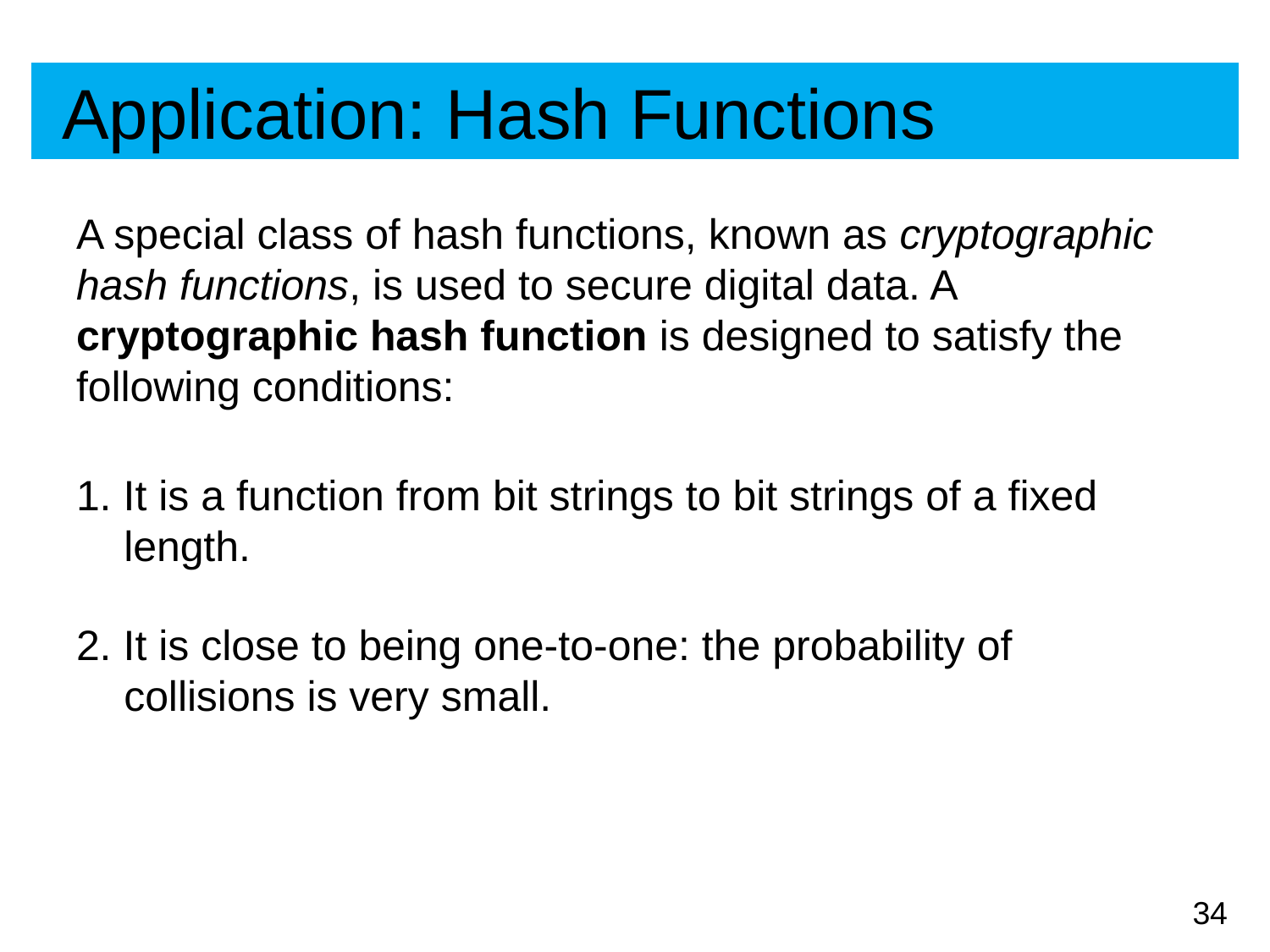

# Application: Hash Functions
A special class of hash functions, known as cryptographic hash functions, is used to secure digital data. A cryptographic hash function is designed to satisfy the following conditions:

1. It is a function from bit strings to bit strings of a fixed length.

2. It is close to being one-to-one: the probability of collisions is very small.